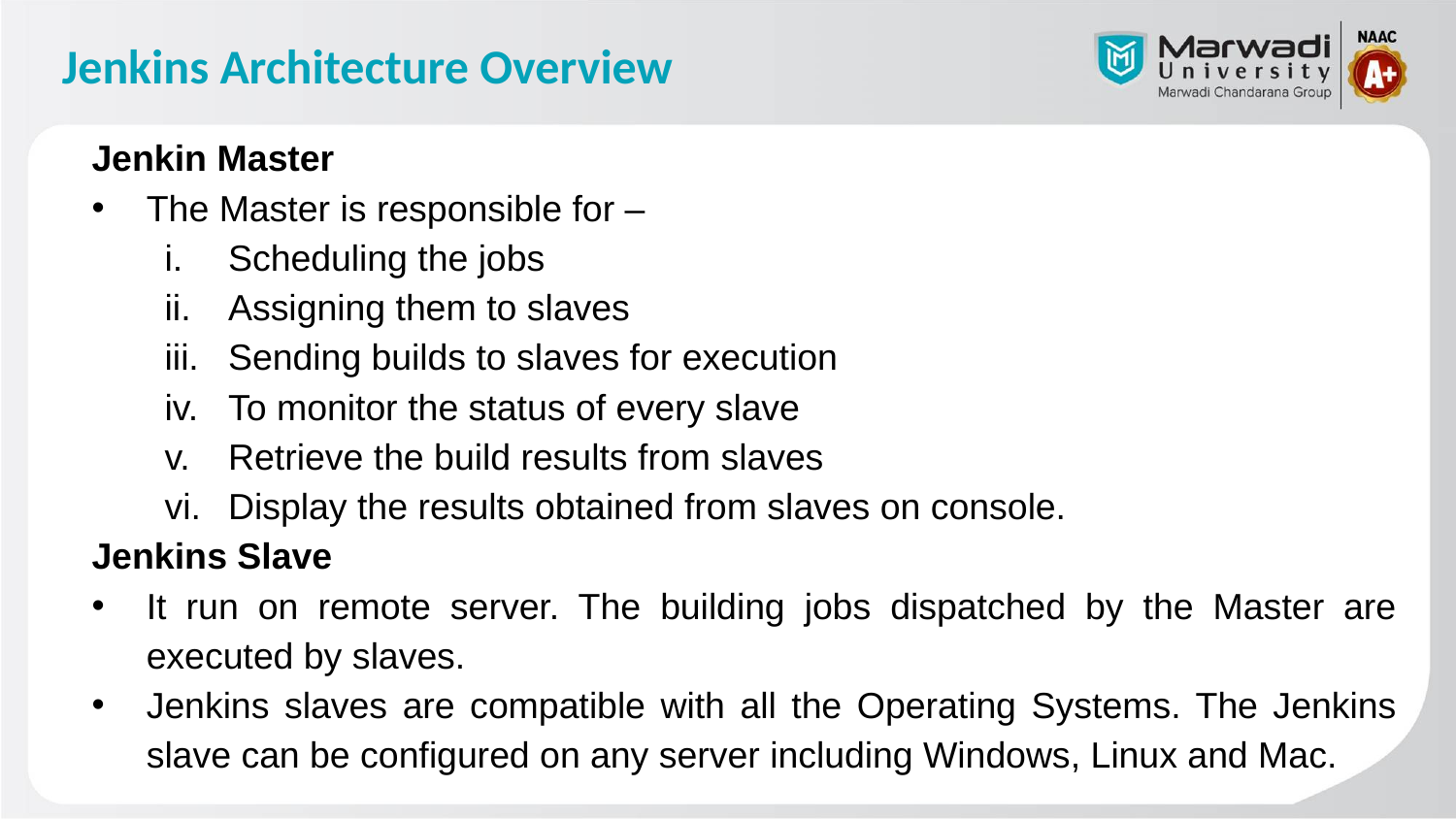

# Jenkins Architecture Overview
Jenkin Master
The Master is responsible for –
Scheduling the jobs
Assigning them to slaves
Sending builds to slaves for execution
To monitor the status of every slave
Retrieve the build results from slaves
Display the results obtained from slaves on console.
Jenkins Slave
It run on remote server. The building jobs dispatched by the Master are executed by slaves.
Jenkins slaves are compatible with all the Operating Systems. The Jenkins slave can be configured on any server including Windows, Linux and Mac.